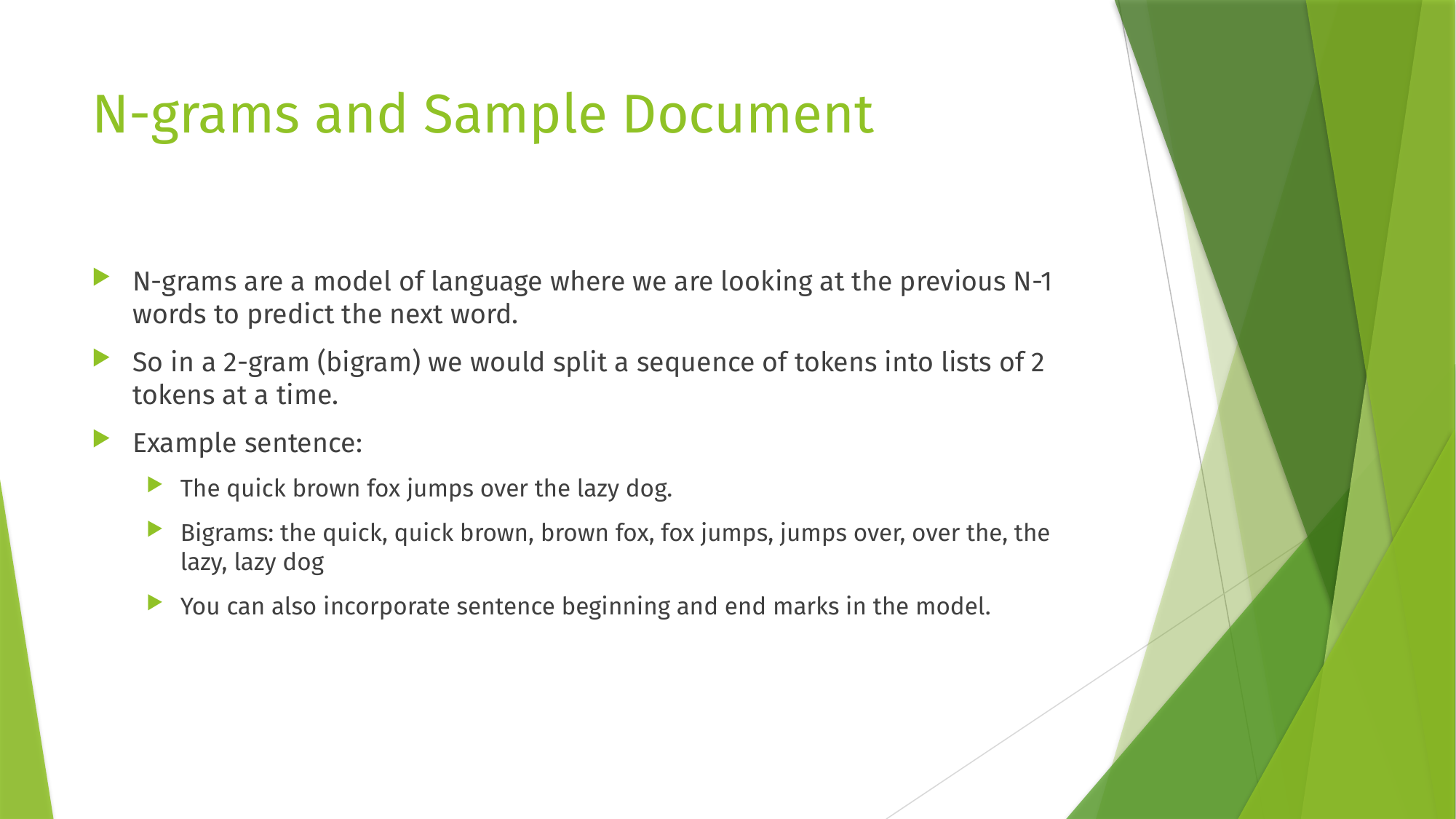

# N-grams and Sample Document
N-grams are a model of language where we are looking at the previous N-1 words to predict the next word.
So in a 2-gram (bigram) we would split a sequence of tokens into lists of 2 tokens at a time.
Example sentence:
The quick brown fox jumps over the lazy dog.
Bigrams: the quick, quick brown, brown fox, fox jumps, jumps over, over the, the lazy, lazy dog
You can also incorporate sentence beginning and end marks in the model.